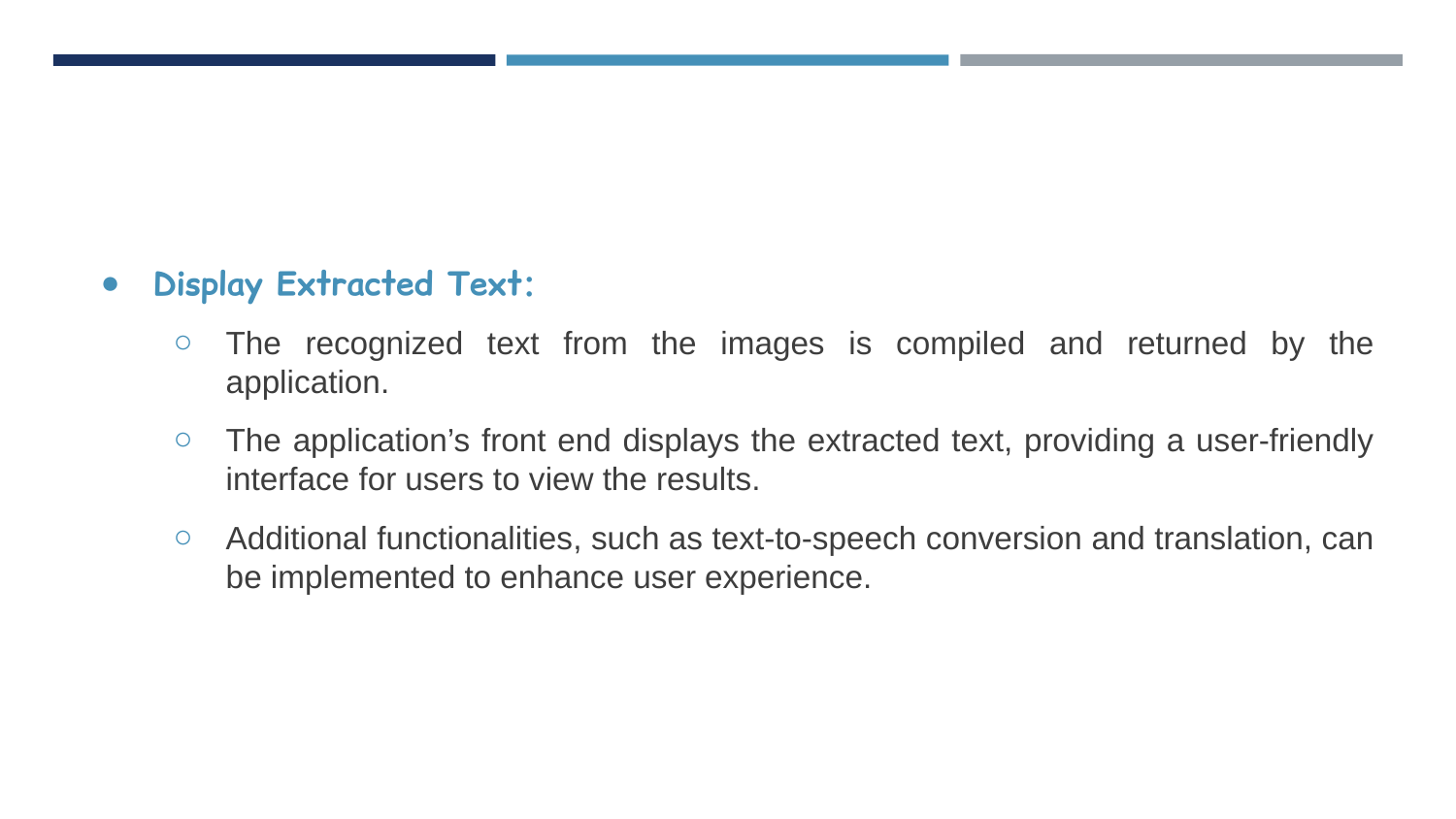

Display Extracted Text:
The recognized text from the images is compiled and returned by the application.
The application’s front end displays the extracted text, providing a user-friendly interface for users to view the results.
Additional functionalities, such as text-to-speech conversion and translation, can be implemented to enhance user experience.